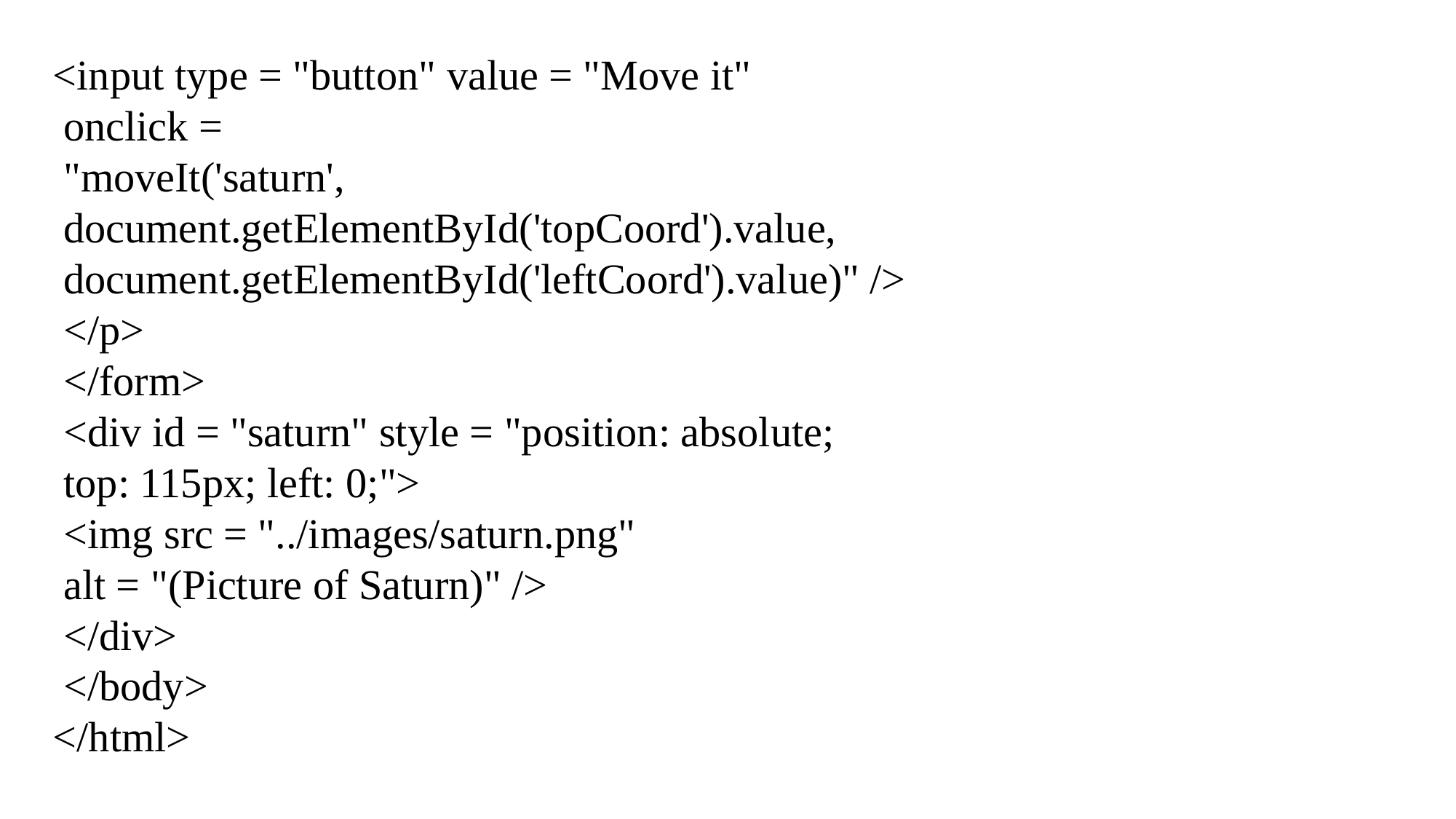

<input type = "button" value = "Move it"
 onclick =
 "moveIt('saturn',
 document.getElementById('topCoord').value,
 document.getElementById('leftCoord').value)" />
 </p>
 </form>
 <div id = "saturn" style = "position: absolute;
 top: 115px; left: 0;">
 <img src = "../images/saturn.png"
 alt = "(Picture of Saturn)" />
 </div>
 </body>
</html>